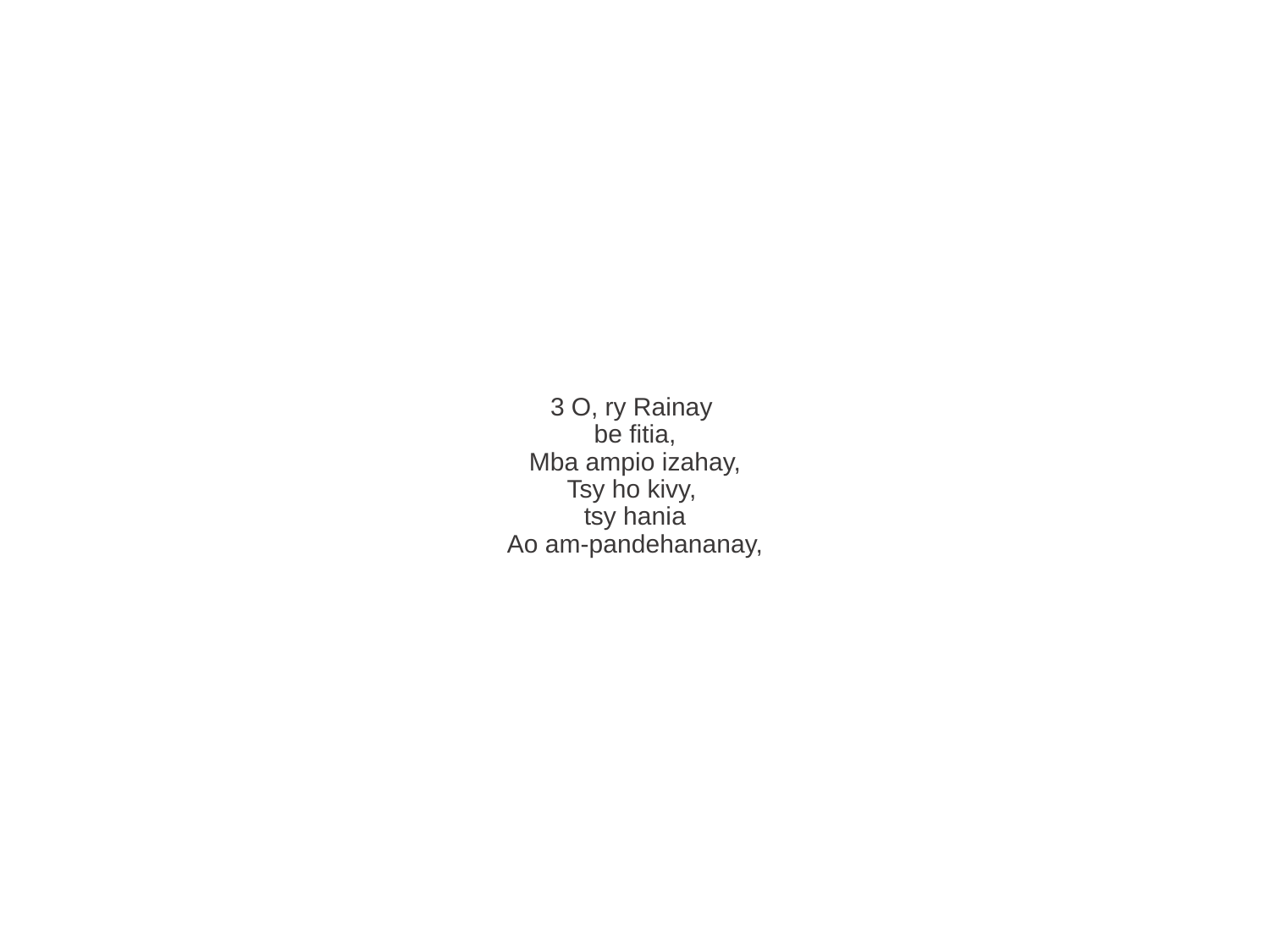

3 O, ry Rainay
be fitia,
Mba ampio izahay,
Tsy ho kivy,
tsy hania
Ao am-pandehananay,